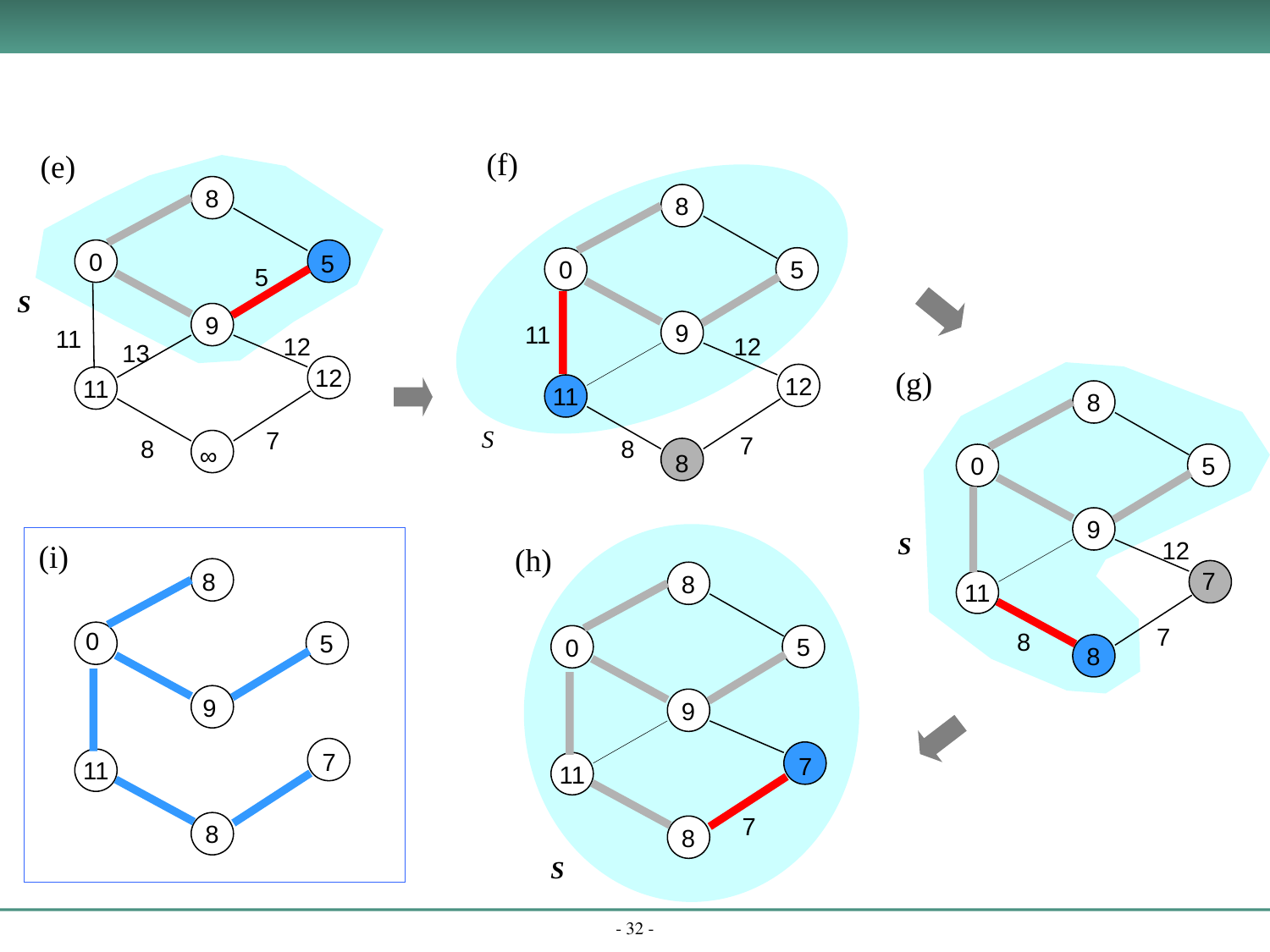

(f)
(e)

8
8

0

5
5
0
5

S

11

9
9
11
12
12
13

12
(g)

12
11
11

8

S
7
7
8
8

∞

8
5
0

9
S

12
(i)
(h)

7
8

8
11

7
0
8
5

5
0
8

9
9

7

7
11
11

7
8

8
S